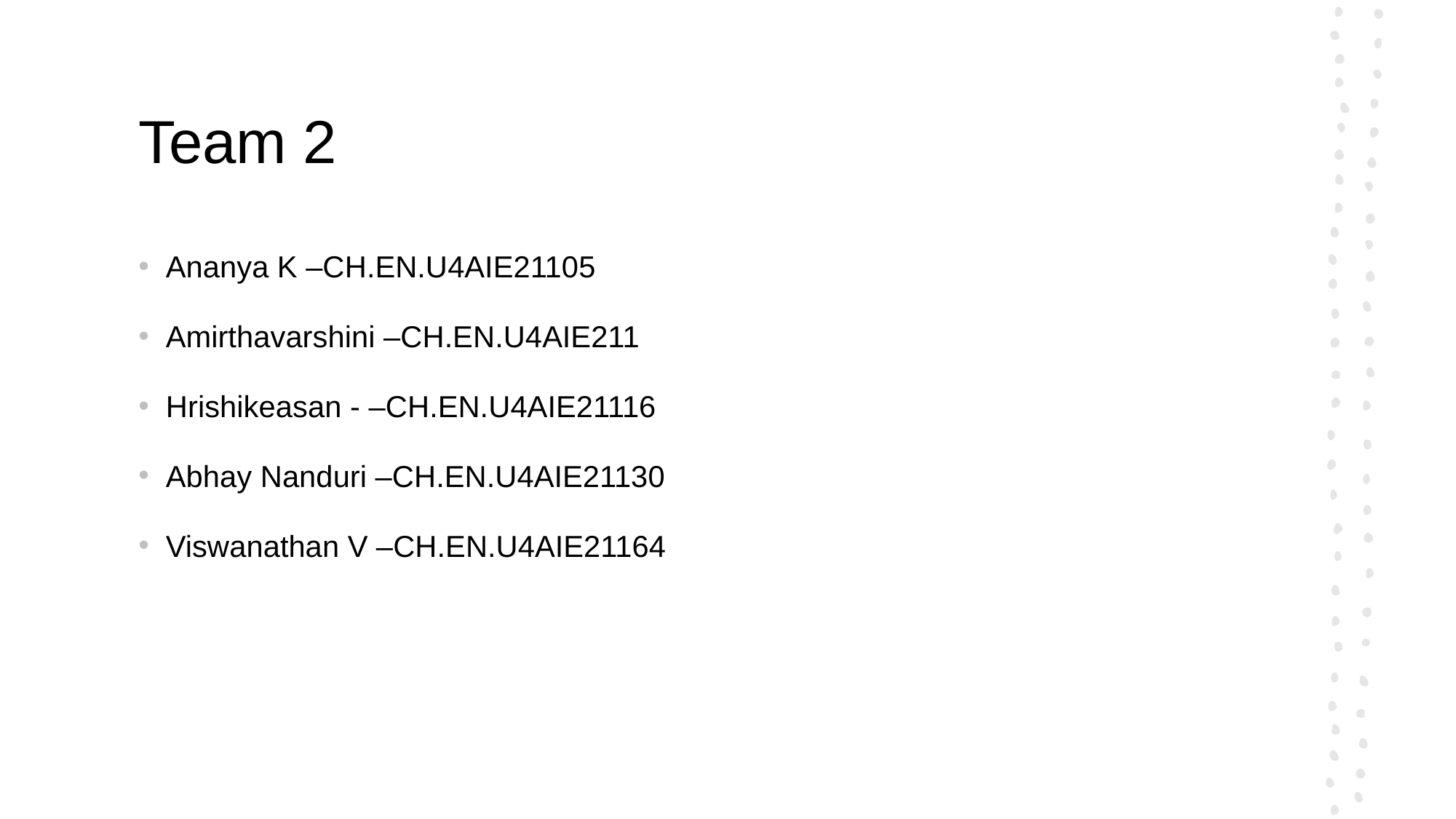

# Team 2
Ananya K –CH.EN.U4AIE21105
Amirthavarshini –CH.EN.U4AIE211
Hrishikeasan - –CH.EN.U4AIE21116
Abhay Nanduri –CH.EN.U4AIE21130
Viswanathan V –CH.EN.U4AIE21164